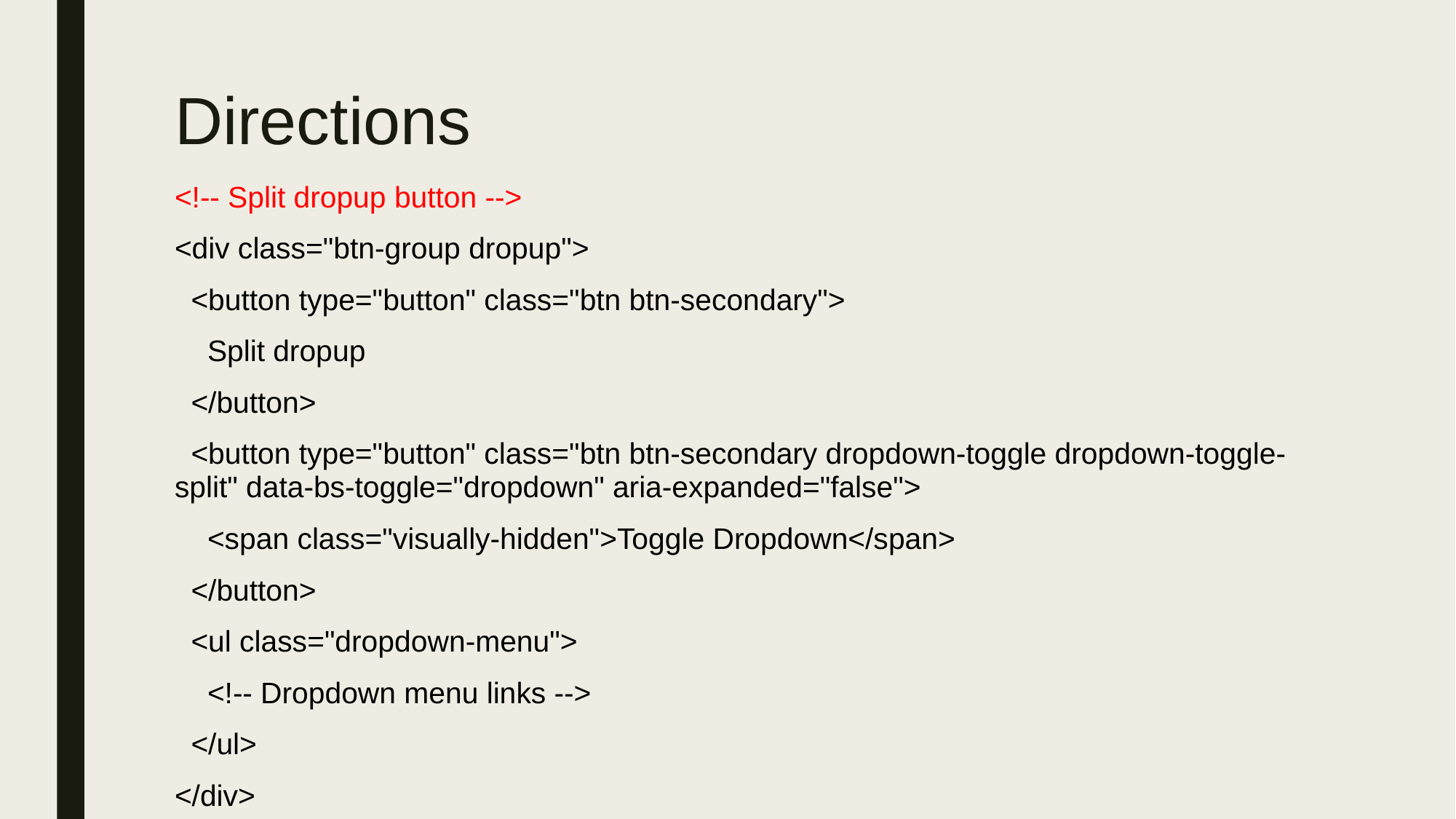

# Directions
<!-- Split dropup button -->
<div class="btn-group dropup">
  <button type="button" class="btn btn-secondary">
    Split dropup
  </button>
  <button type="button" class="btn btn-secondary dropdown-toggle dropdown-toggle-split" data-bs-toggle="dropdown" aria-expanded="false">
    <span class="visually-hidden">Toggle Dropdown</span>
  </button>
  <ul class="dropdown-menu">
    <!-- Dropdown menu links -->
  </ul>
</div>